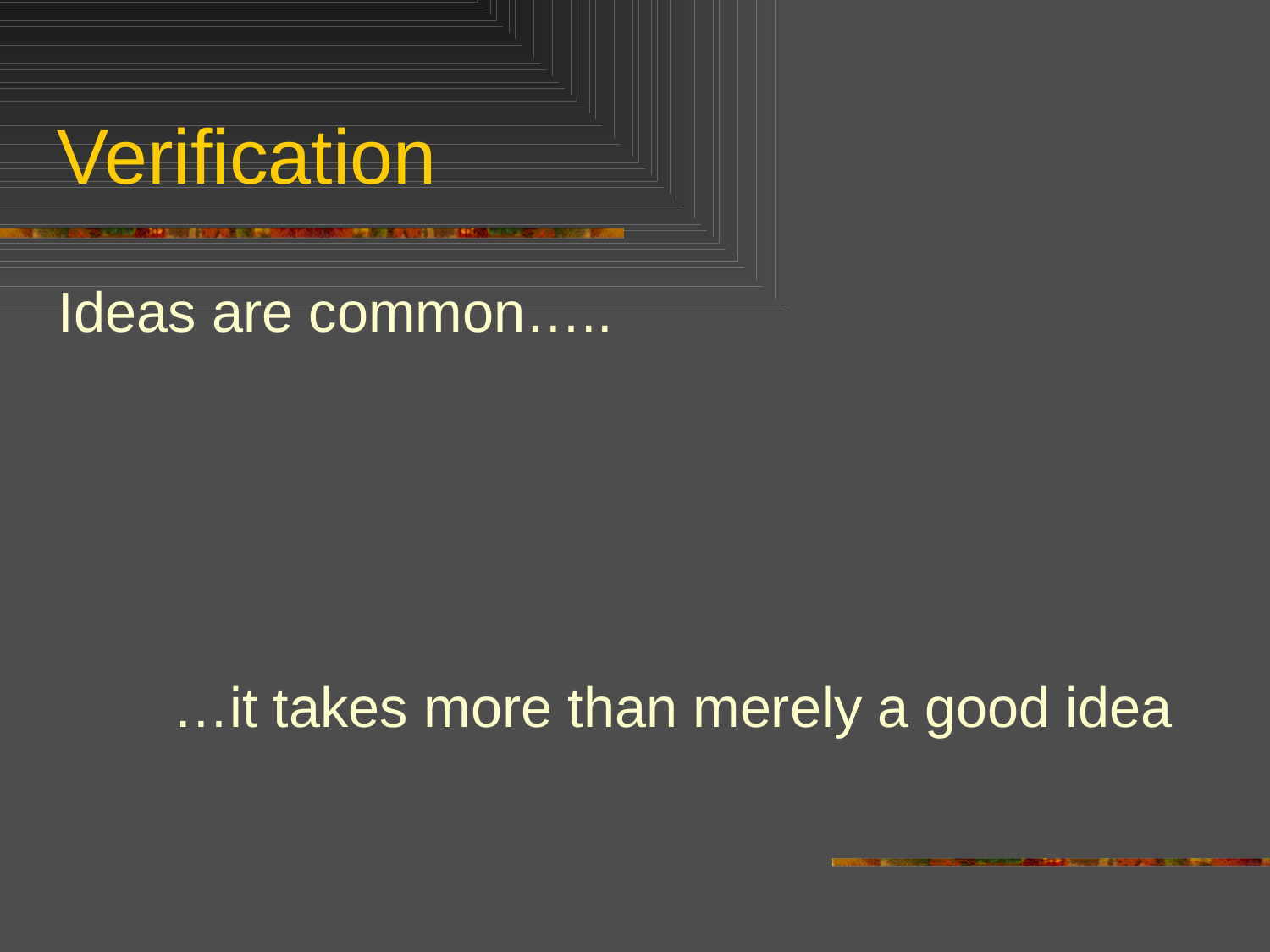

# Verification
Ideas are common…..

…it takes more than merely a good idea